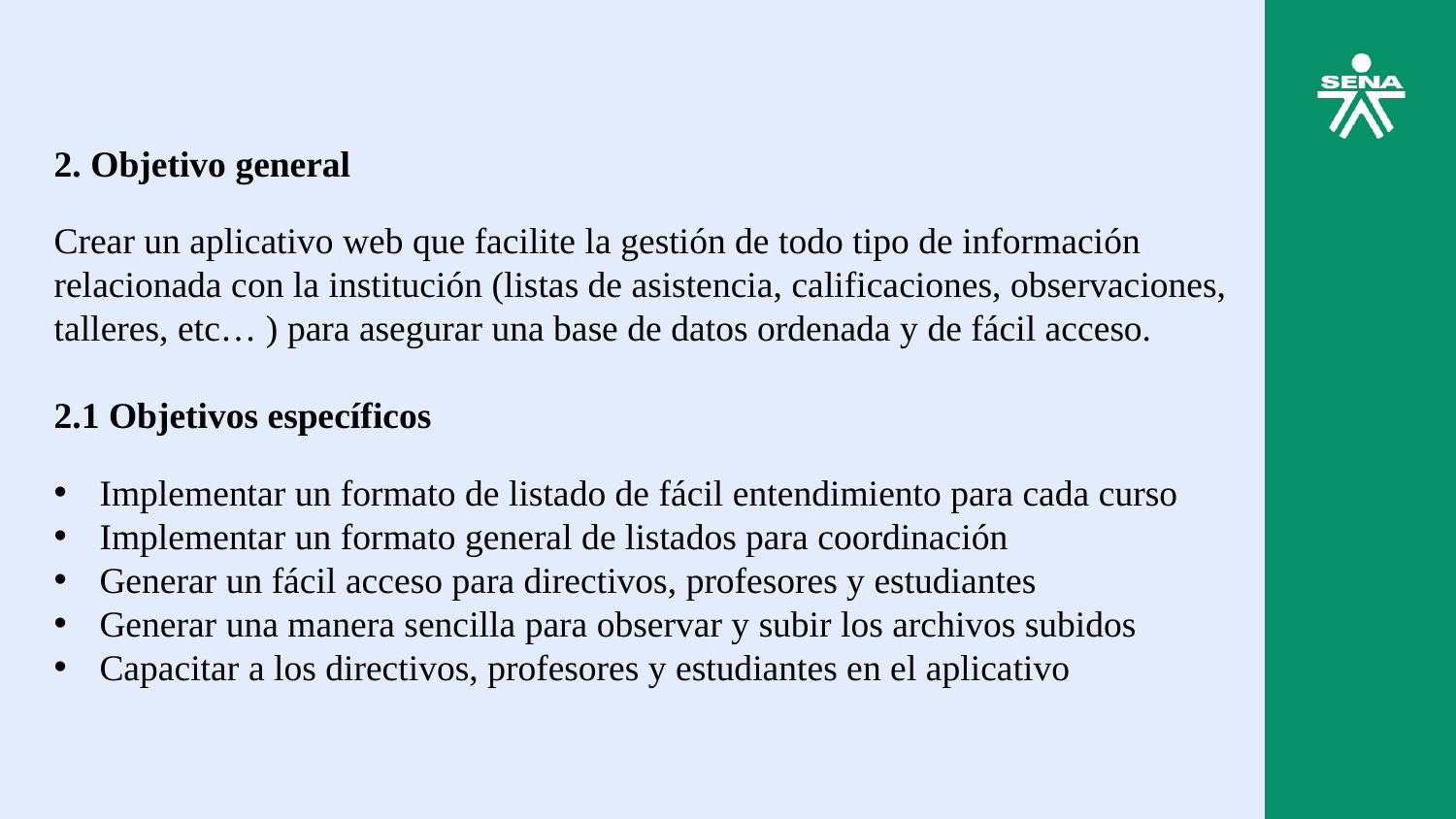

2. Objetivo general

Crear un aplicativo web que facilite la gestión de todo tipo de información relacionada con la institución (listas de asistencia, calificaciones, observaciones, talleres, etc… ) para asegurar una base de datos ordenada y de fácil acceso.

2.1 Objetivos específicos

Implementar un formato de listado de fácil entendimiento para cada curso
Implementar un formato general de listados para coordinación
Generar un fácil acceso para directivos, profesores y estudiantes
Generar una manera sencilla para observar y subir los archivos subidos
Capacitar a los directivos, profesores y estudiantes en el aplicativo